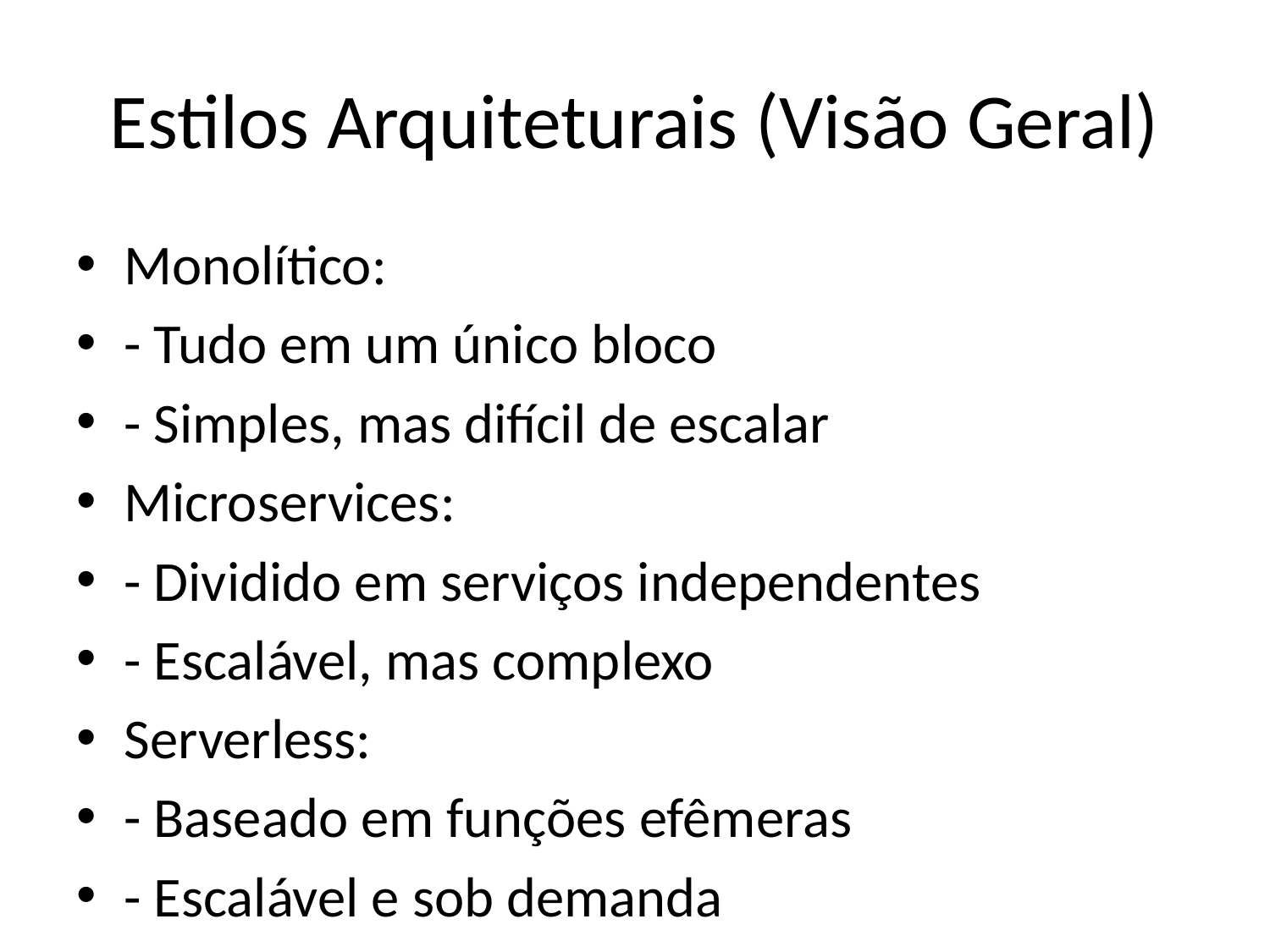

# Estilos Arquiteturais (Visão Geral)
Monolítico:
- Tudo em um único bloco
- Simples, mas difícil de escalar
Microservices:
- Dividido em serviços independentes
- Escalável, mas complexo
Serverless:
- Baseado em funções efêmeras
- Escalável e sob demanda